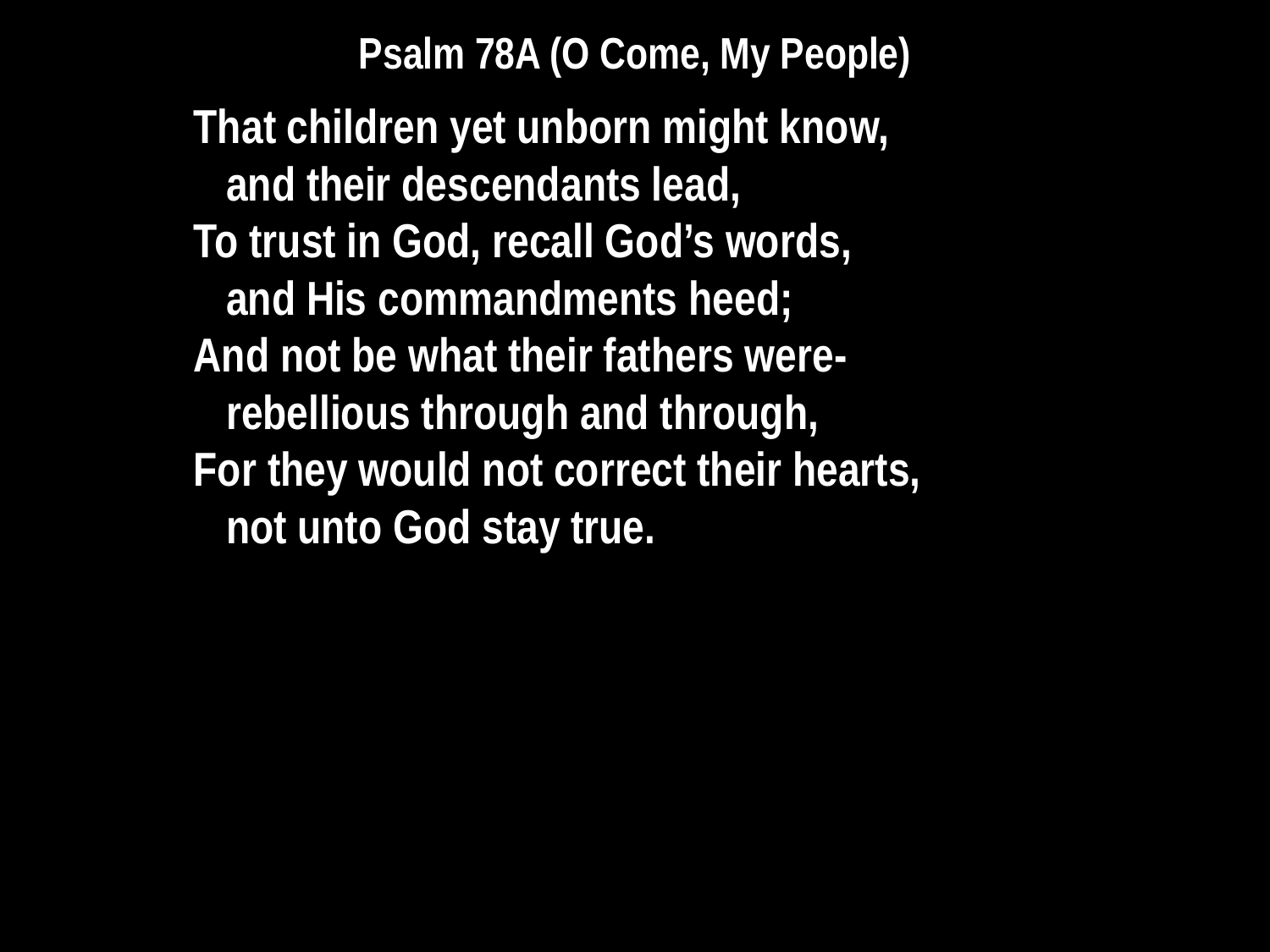

# Psalm 78A (O Come, My People)
That children yet unborn might know,
   and their descendants lead,
To trust in God, recall God’s words,
   and His commandments heed;
And not be what their fathers were-
   rebellious through and through,
For they would not correct their hearts,
   not unto God stay true.